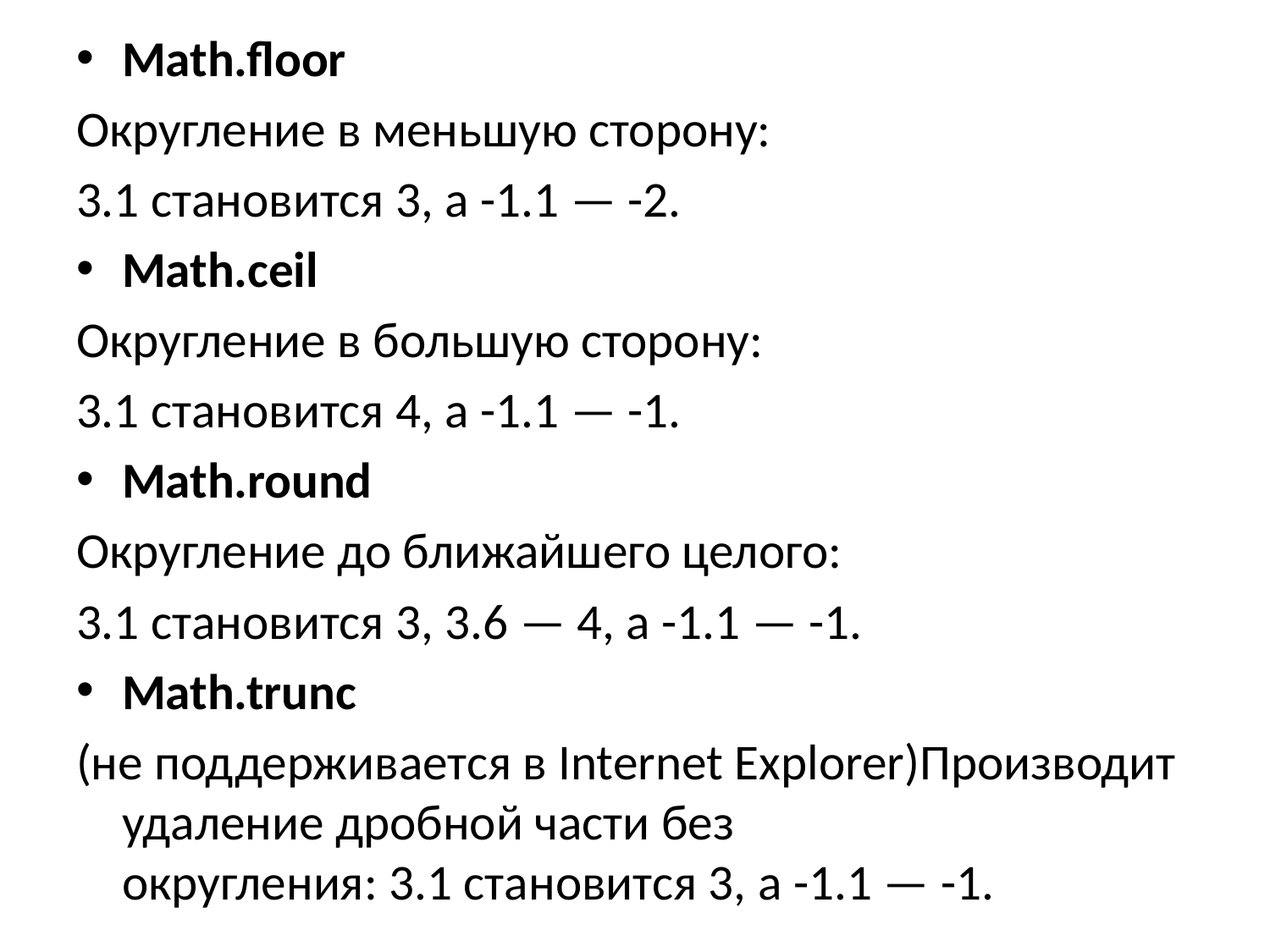

Math.floor
Округление в меньшую сторону:
3.1 становится 3, а -1.1 — -2.
Math.ceil
Округление в большую сторону:
3.1 становится 4, а -1.1 — -1.
Math.round
Округление до ближайшего целого:
3.1 становится 3, 3.6 — 4, а -1.1 — -1.
Math.trunc
(не поддерживается в Internet Explorer)Производит удаление дробной части без округления: 3.1 становится 3, а -1.1 — -1.